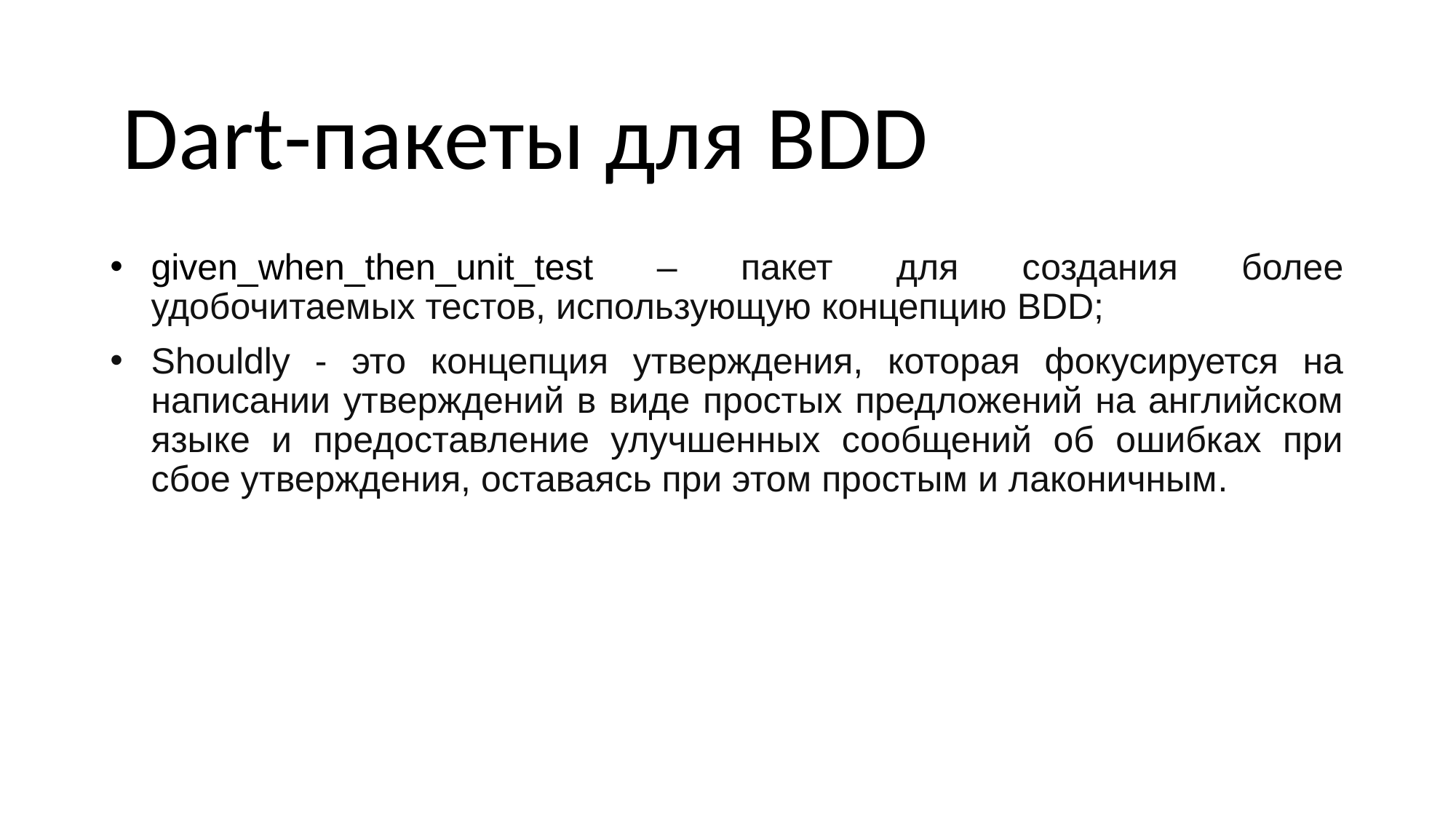

# Dart-пакеты для BDD
given_when_then_unit_test – пакет для создания более удобочитаемых тестов, использующую концепцию BDD;
Shouldly - это концепция утверждения, которая фокусируется на написании утверждений в виде простых предложений на английском языке и предоставление улучшенных сообщений об ошибках при сбое утверждения, оставаясь при этом простым и лаконичным.